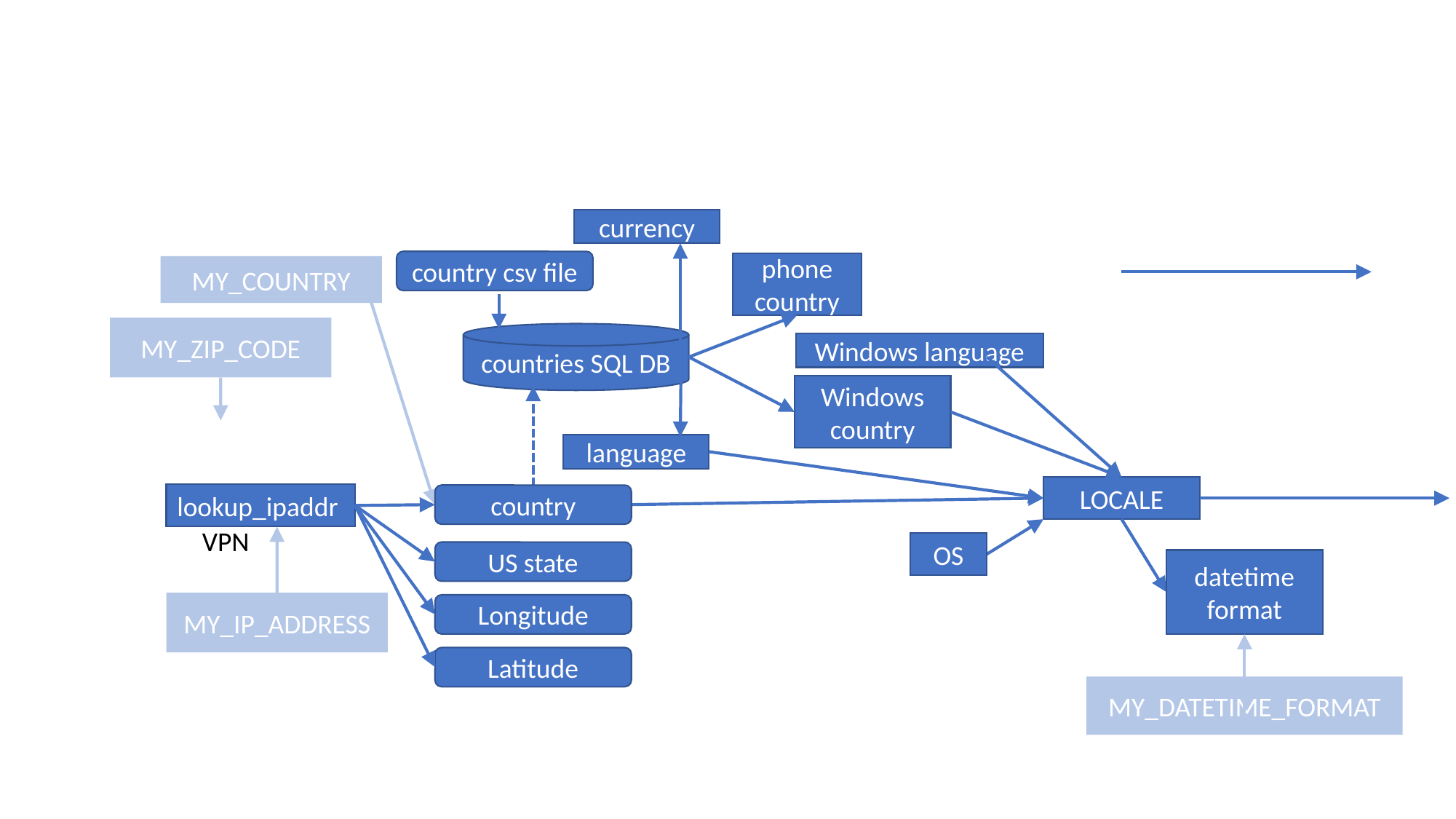

#
currency
country csv file
phone country
MY_COUNTRY
MY_ZIP_CODE
countries SQL DB
Windows language
Windows country
language
LOCALE
lookup_ipaddr
country
VPN
OS
US state
datetime
format
MY_IP_ADDRESS
Longitude
Latitude
MY_DATETIME_FORMAT